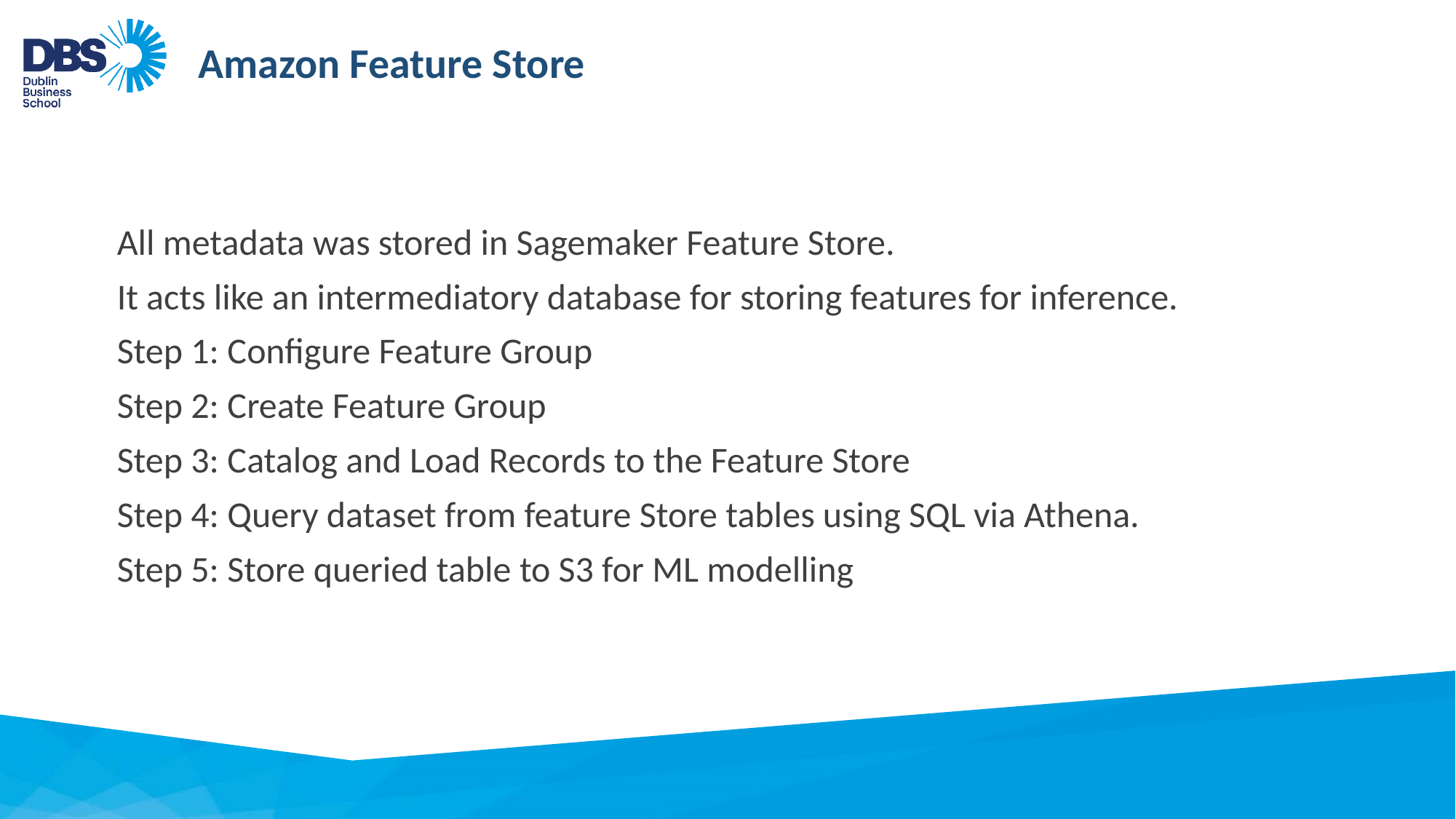

# Amazon Feature Store
All metadata was stored in Sagemaker Feature Store.
It acts like an intermediatory database for storing features for inference.
Step 1: Configure Feature Group
Step 2: Create Feature Group
Step 3: Catalog and Load Records to the Feature Store
Step 4: Query dataset from feature Store tables using SQL via Athena.
Step 5: Store queried table to S3 for ML modelling